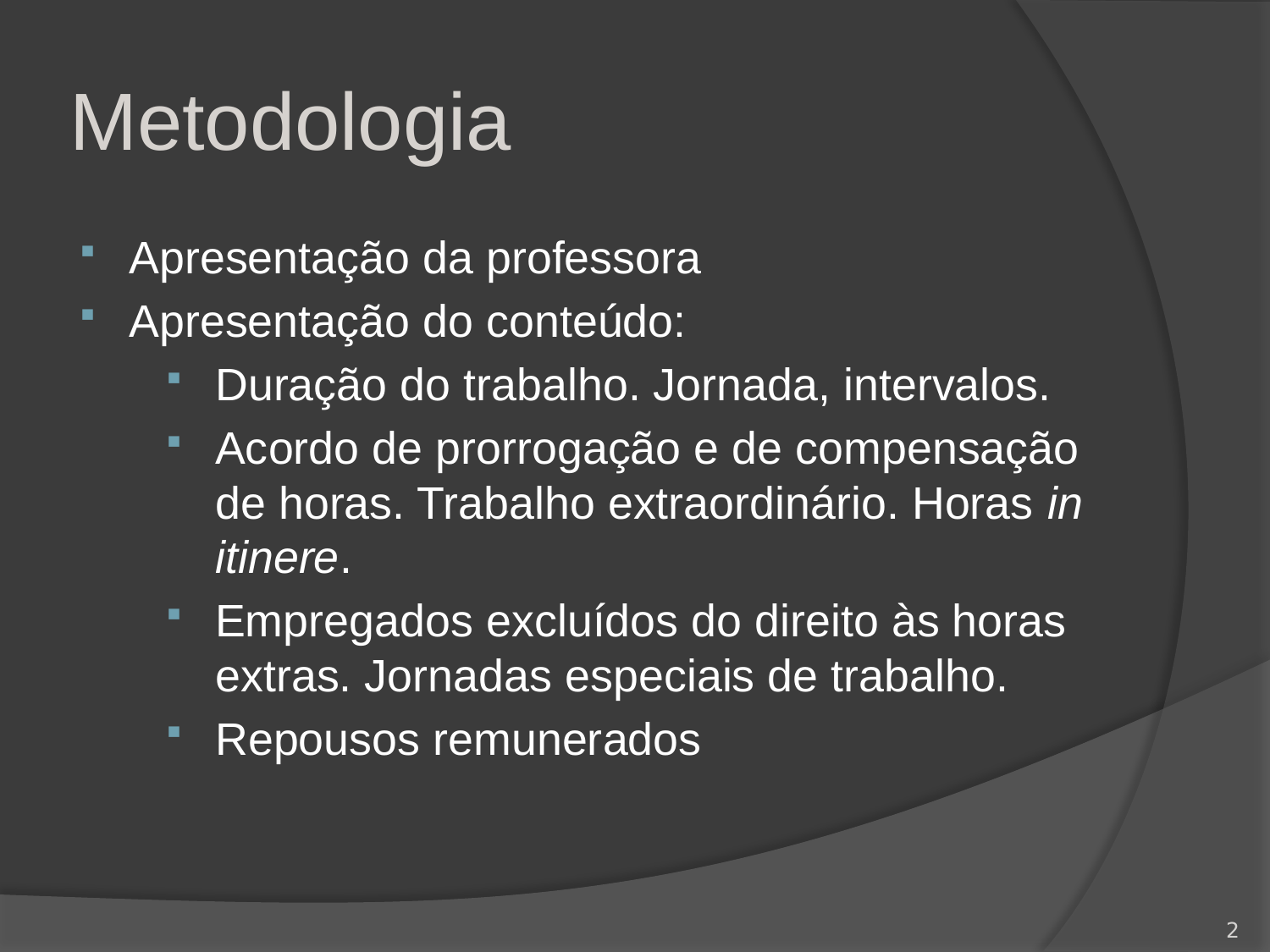

# Metodologia
Apresentação da professora
Apresentação do conteúdo:
Duração do trabalho. Jornada, intervalos.
Acordo de prorrogação e de compensação de horas. Trabalho extraordinário. Horas in itinere.
Empregados excluídos do direito às horas extras. Jornadas especiais de trabalho.
Repousos remunerados
2